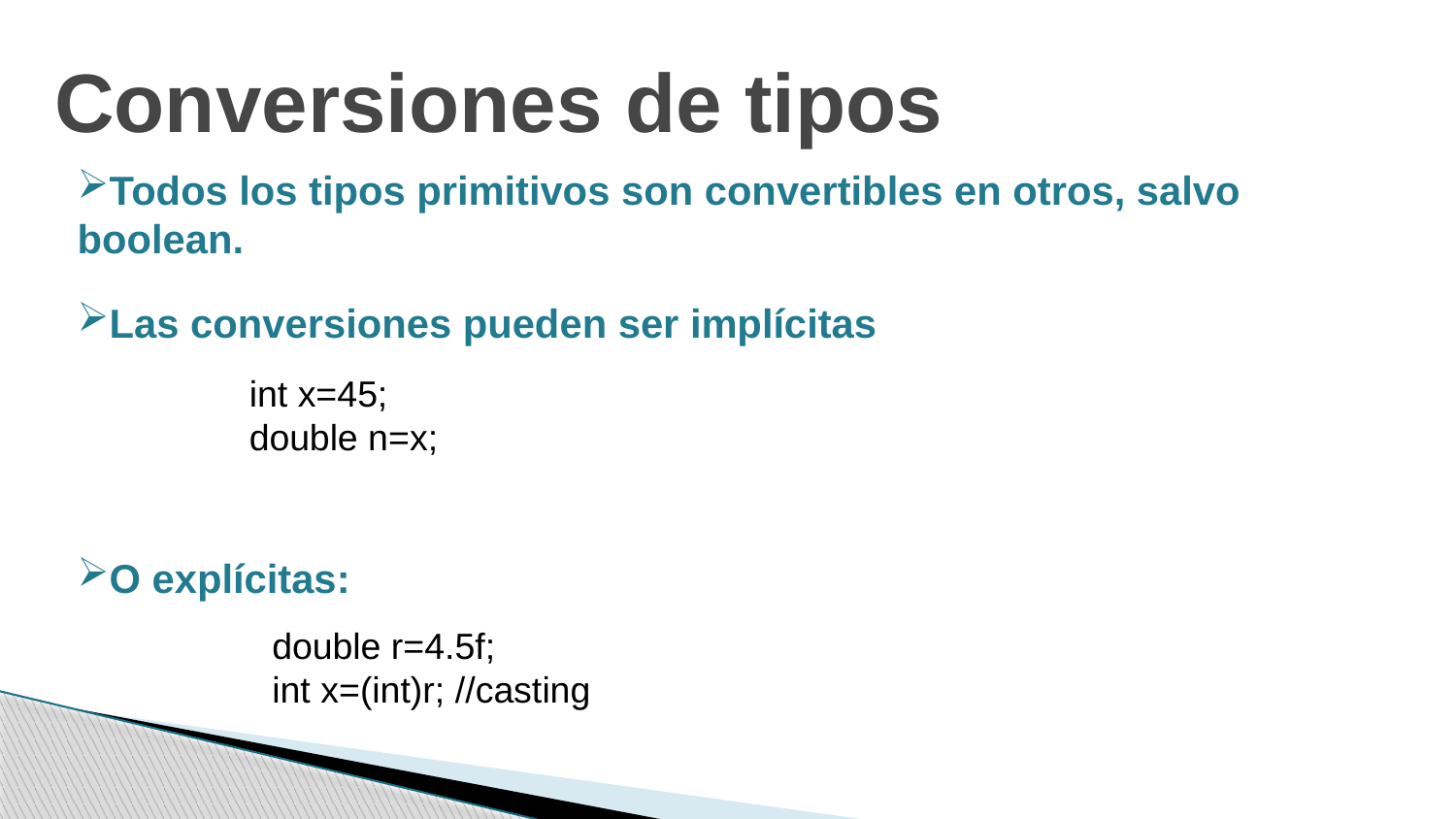

Conversiones de tipos
Todos los tipos primitivos son convertibles en otros, salvo boolean.
Las conversiones pueden ser implícitas

O explícitas:

int x=45;
double n=x;
double r=4.5f;
int x=(int)r; //casting